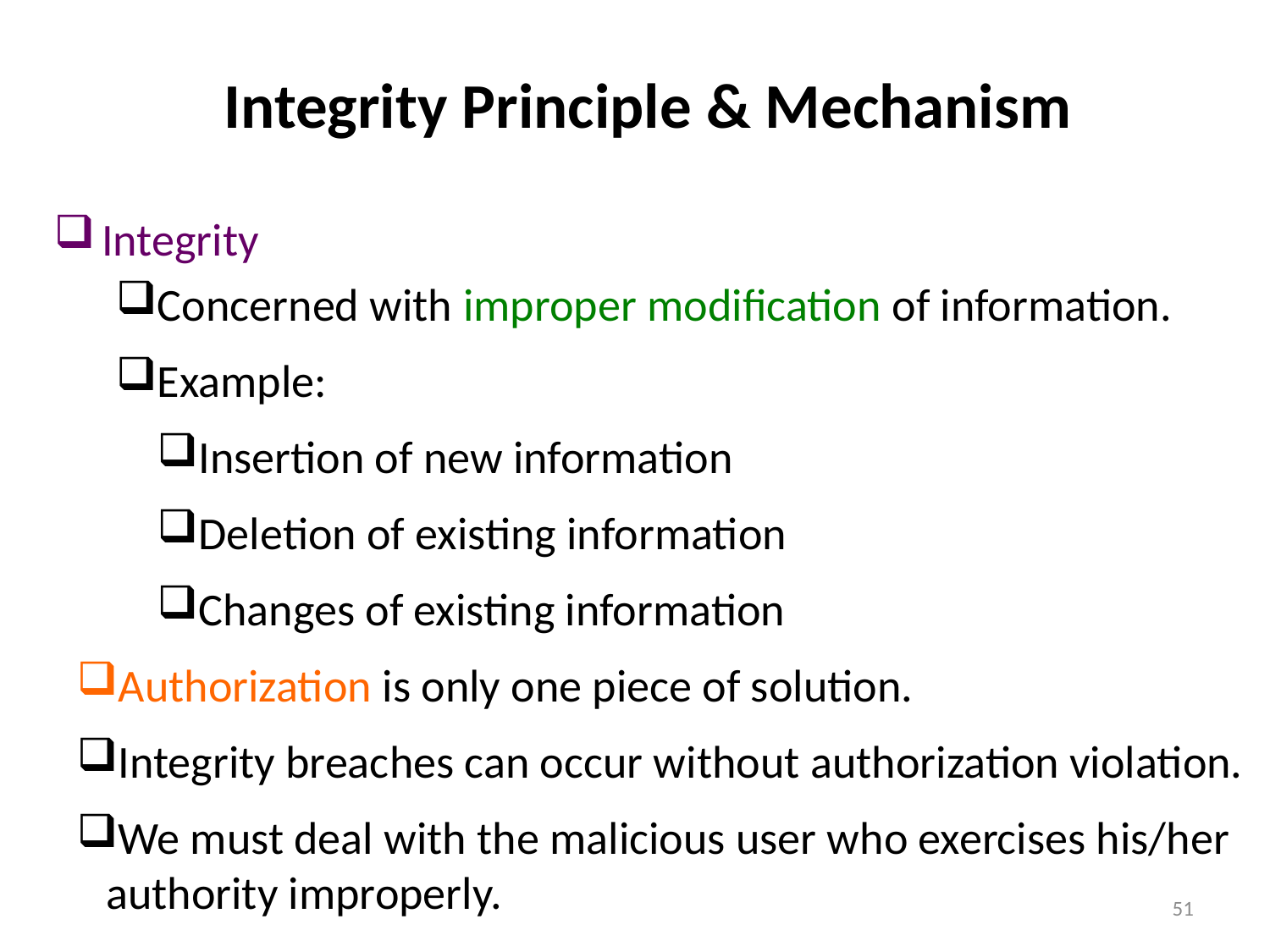

# Integrity Principle & Mechanism
Integrity
Concerned with improper modification of information.
Example:
Insertion of new information
Deletion of existing information
Changes of existing information
Authorization is only one piece of solution.
Integrity breaches can occur without authorization violation.
We must deal with the malicious user who exercises his/her authority improperly.
51